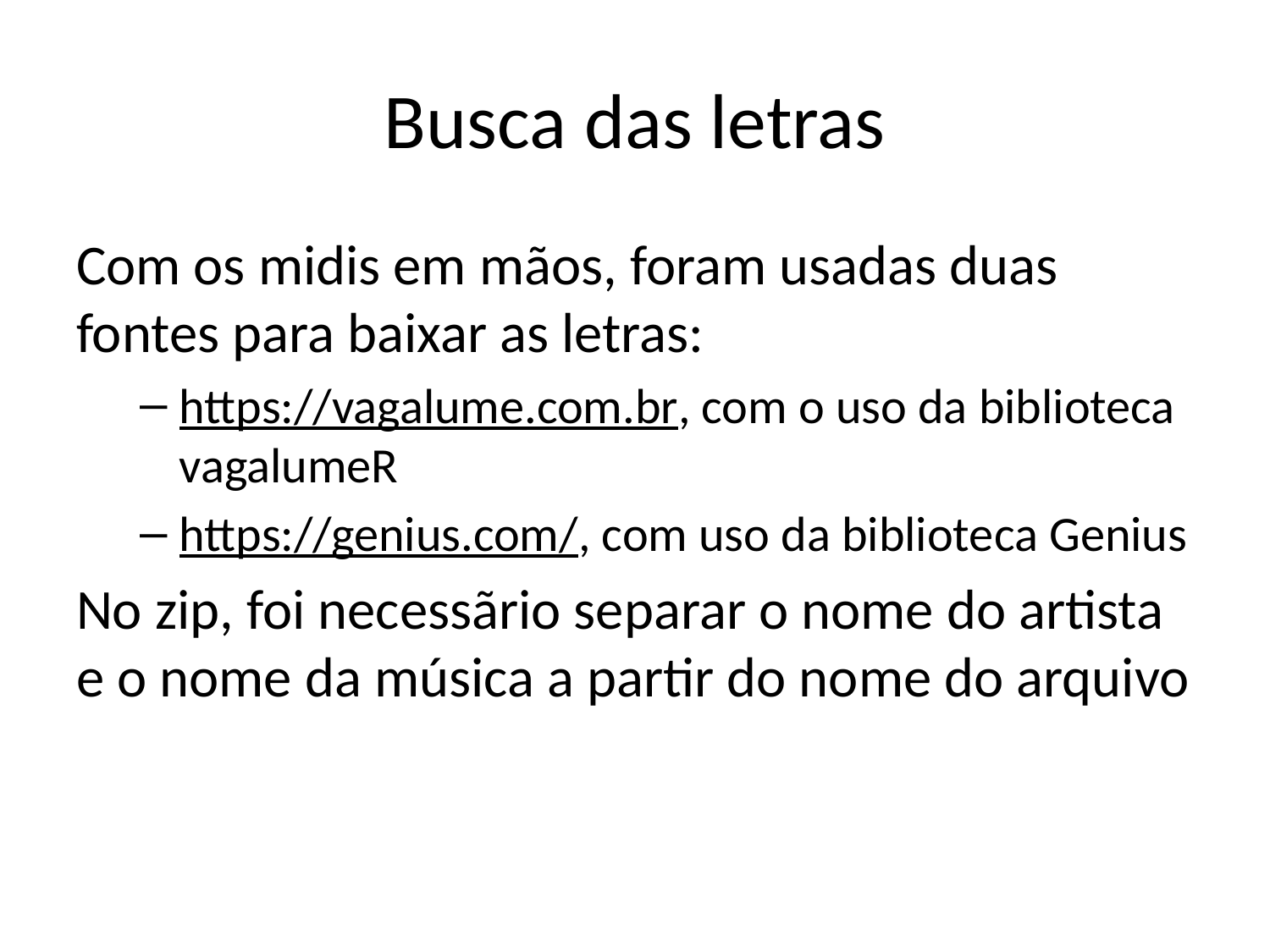

# Busca das letras
Com os midis em mãos, foram usadas duas fontes para baixar as letras:
https://vagalume.com.br, com o uso da biblioteca vagalumeR
https://genius.com/, com uso da biblioteca Genius
No zip, foi necessãrio separar o nome do artista e o nome da música a partir do nome do arquivo